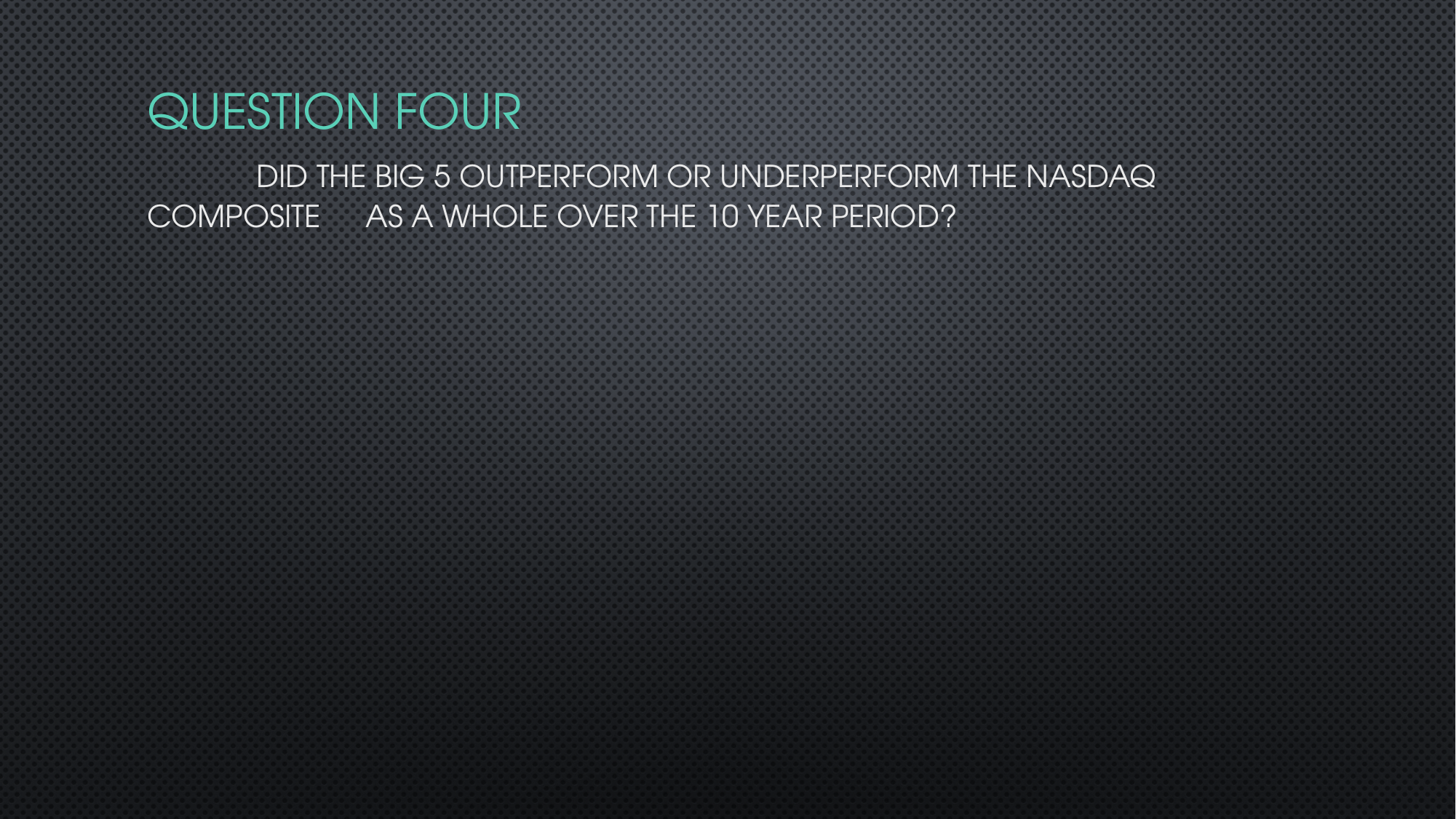

# Question four Did the big 5 outperform or underperform the NASDAQ composite 	as a whole over the 10 year period?